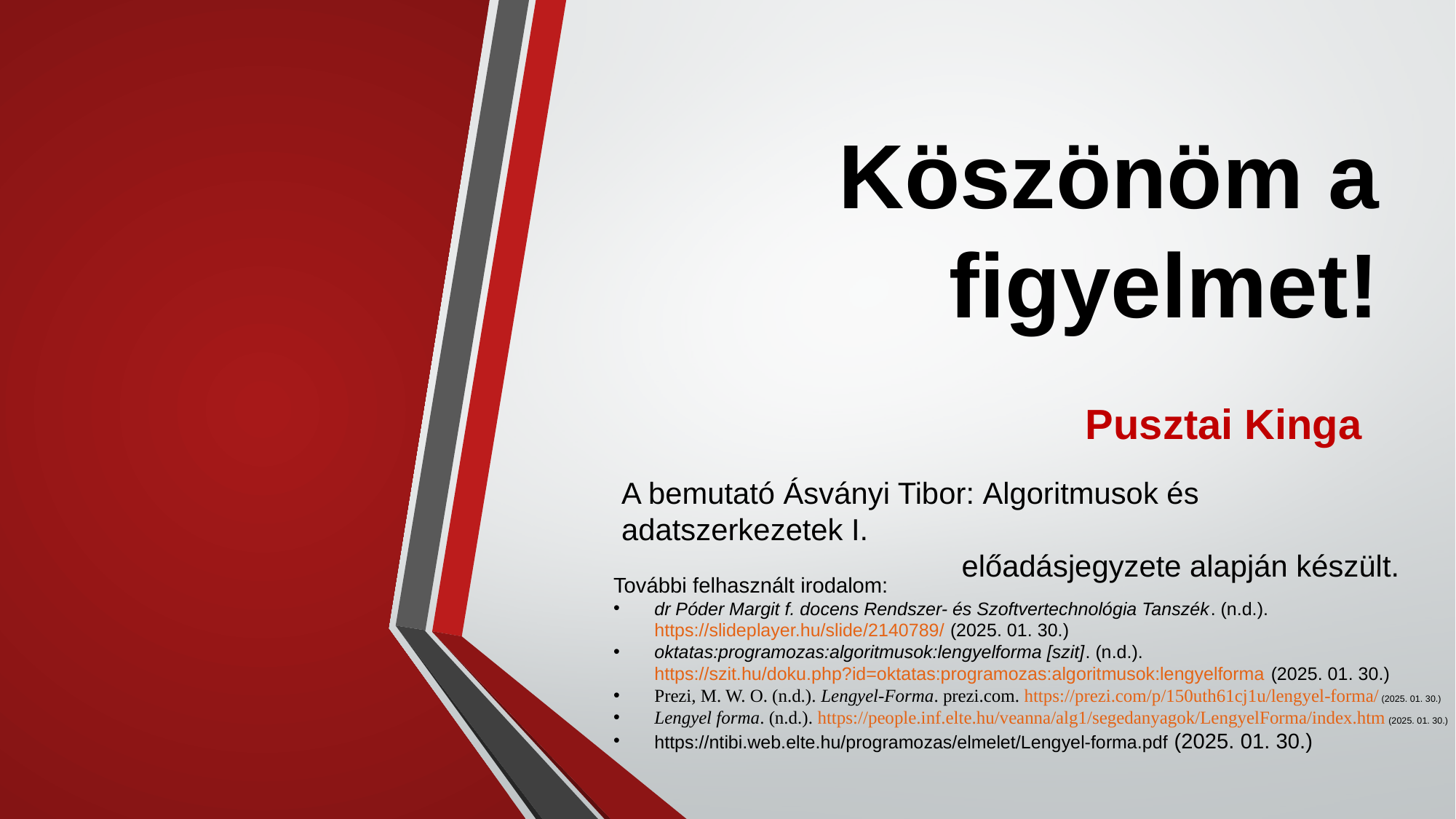

# Köszönöm a figyelmet!
Pusztai Kinga
A bemutató Ásványi Tibor: Algoritmusok és adatszerkezetek I.
előadásjegyzete alapján készült.
További felhasznált irodalom:
dr Póder Margit f. docens Rendszer- és Szoftvertechnológia Tanszék. (n.d.).  https://slideplayer.hu/slide/2140789/ (2025. 01. 30.)
oktatas:programozas:algoritmusok:lengyelforma [szit]. (n.d.). https://szit.hu/doku.php?id=oktatas:programozas:algoritmusok:lengyelforma (2025. 01. 30.)
Prezi, M. W. O. (n.d.). Lengyel-Forma. prezi.com. https://prezi.com/p/150uth61cj1u/lengyel-forma/ (2025. 01. 30.)
Lengyel forma. (n.d.). https://people.inf.elte.hu/veanna/alg1/segedanyagok/LengyelForma/index.htm (2025. 01. 30.)
https://ntibi.web.elte.hu/programozas/elmelet/Lengyel-forma.pdf (2025. 01. 30.)